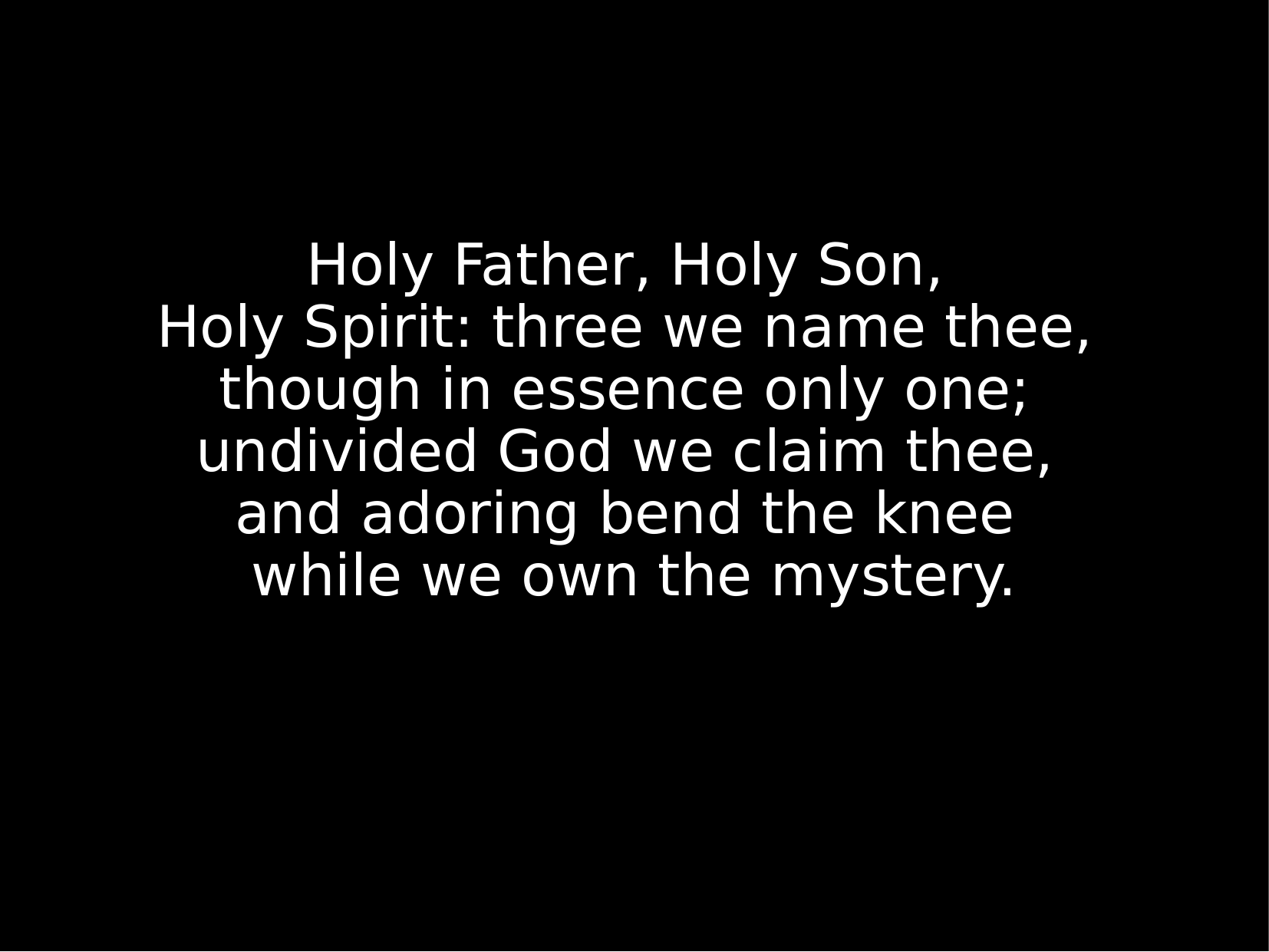

Holy Father, Holy Son,
Holy Spirit: three we name thee,
though in essence only one;
undivided God we claim thee,
and adoring bend the knee
while we own the mystery.